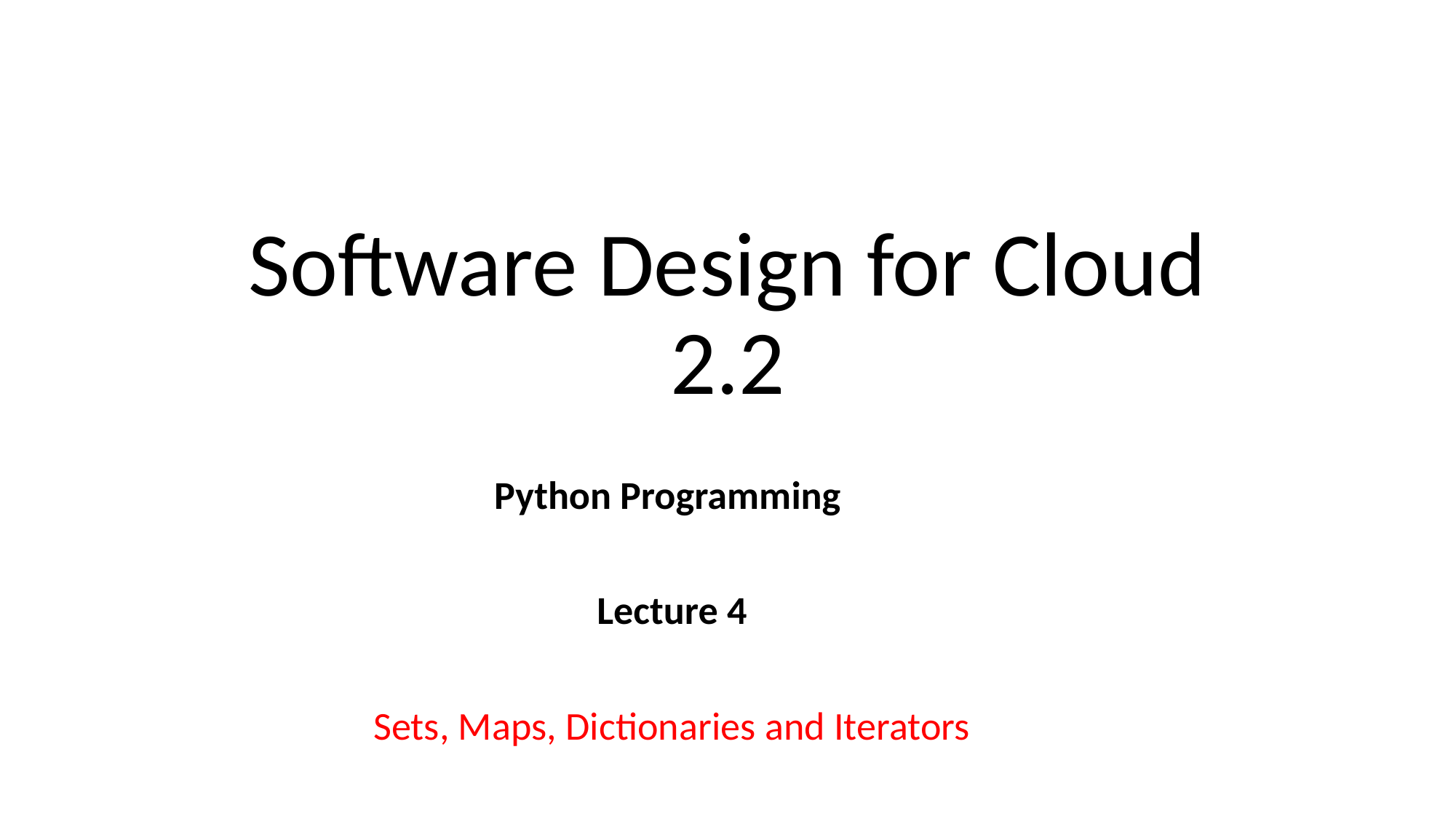

# Software Design for Cloud 2.2
Python Programming

Lecture 4

Sets, Maps, Dictionaries and Iterators